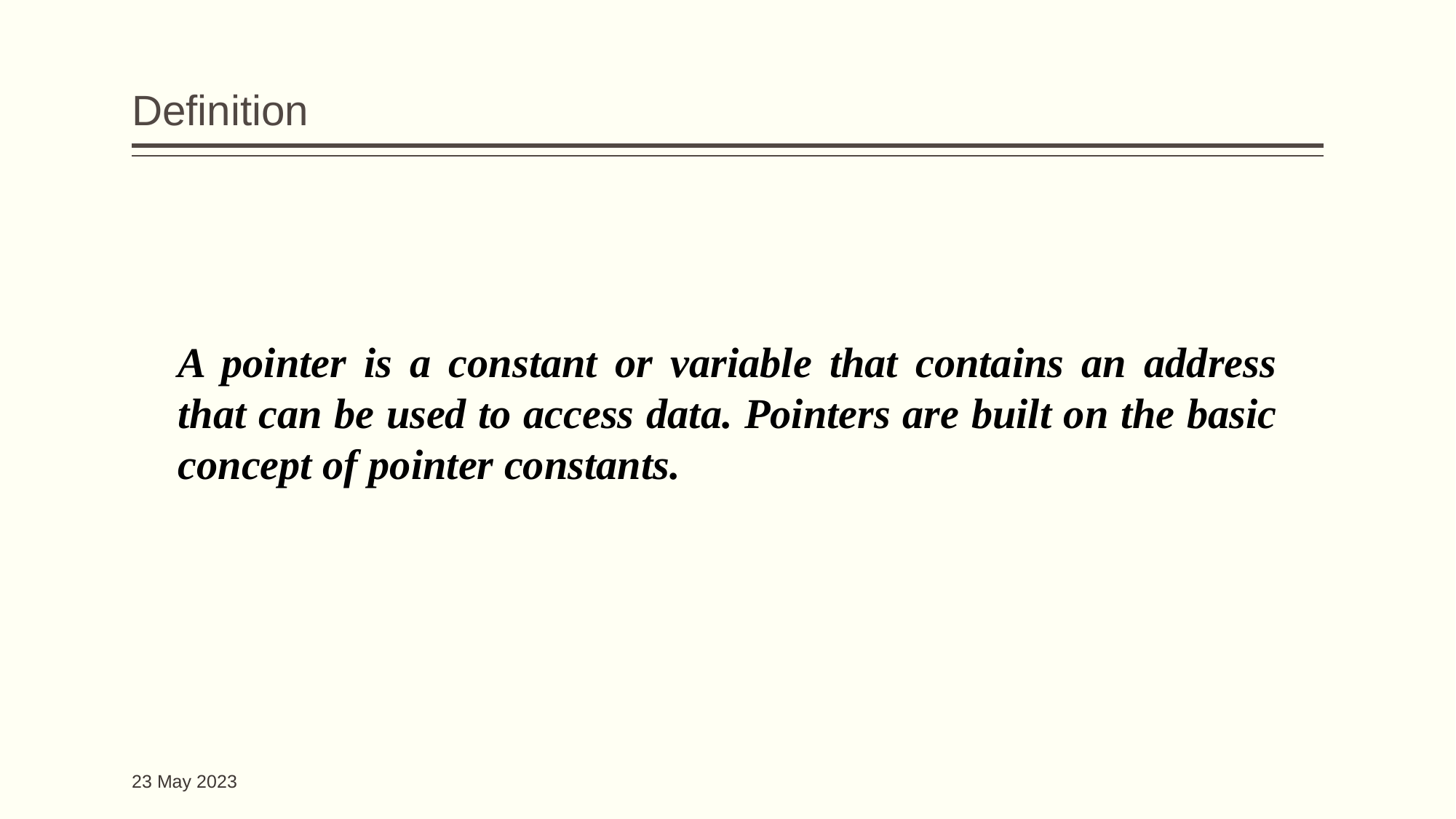

# Definition
A pointer is a constant or variable that contains an address that can be used to access data. Pointers are built on the basic concept of pointer constants.
23 May 2023